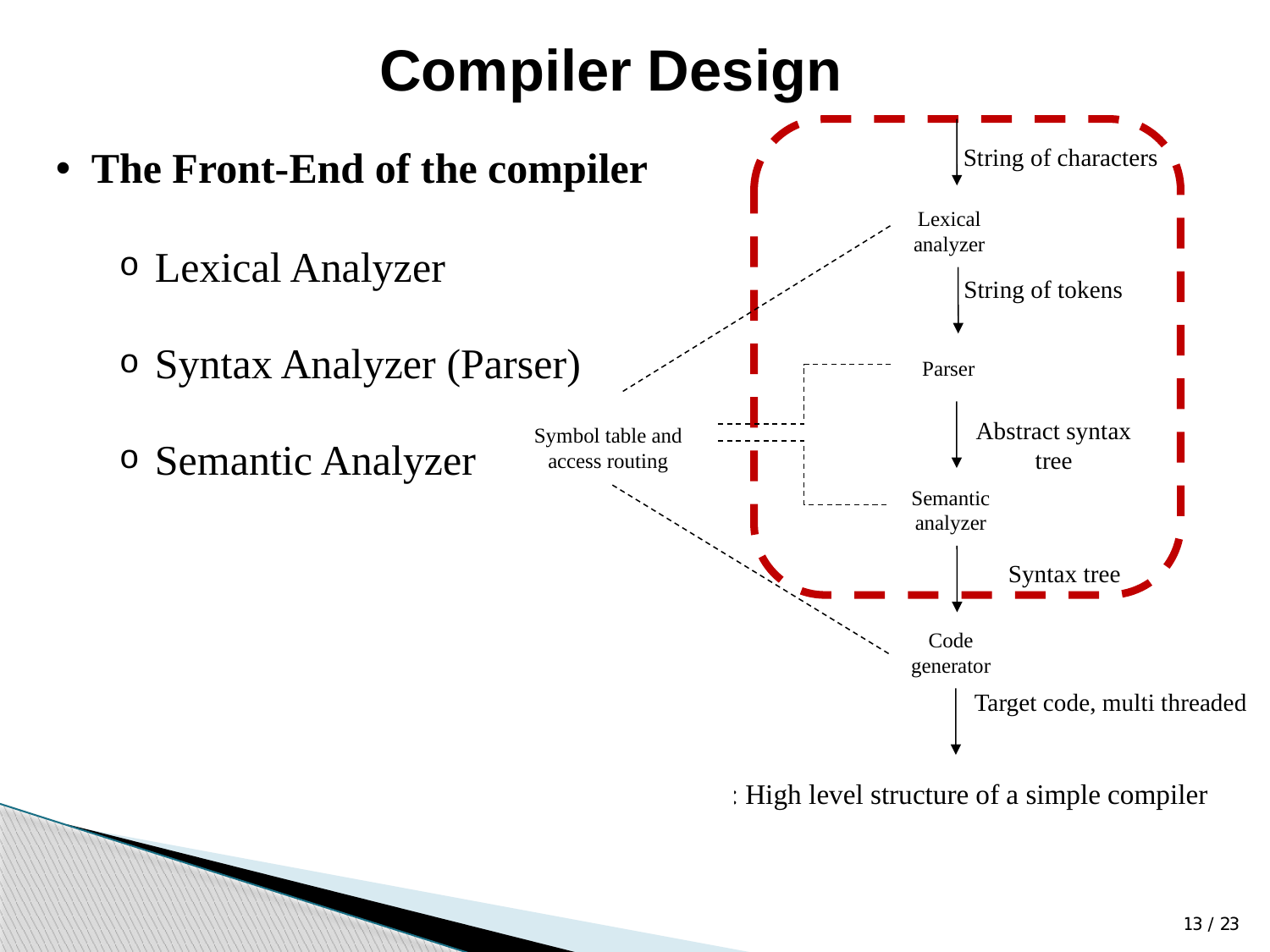

# Compiler Design
String of characters
Lexical
analyzer
String of tokens
Parser
Abstract syntax tree
Symbol table and
access routing
Semantic
analyzer
Syntax tree
Code
generator
Target code, multi threaded
Fig. 4: High level structure of a simple compiler

The Front-End of the compiler
Lexical Analyzer
Syntax Analyzer (Parser)
Semantic Analyzer

23 / 13